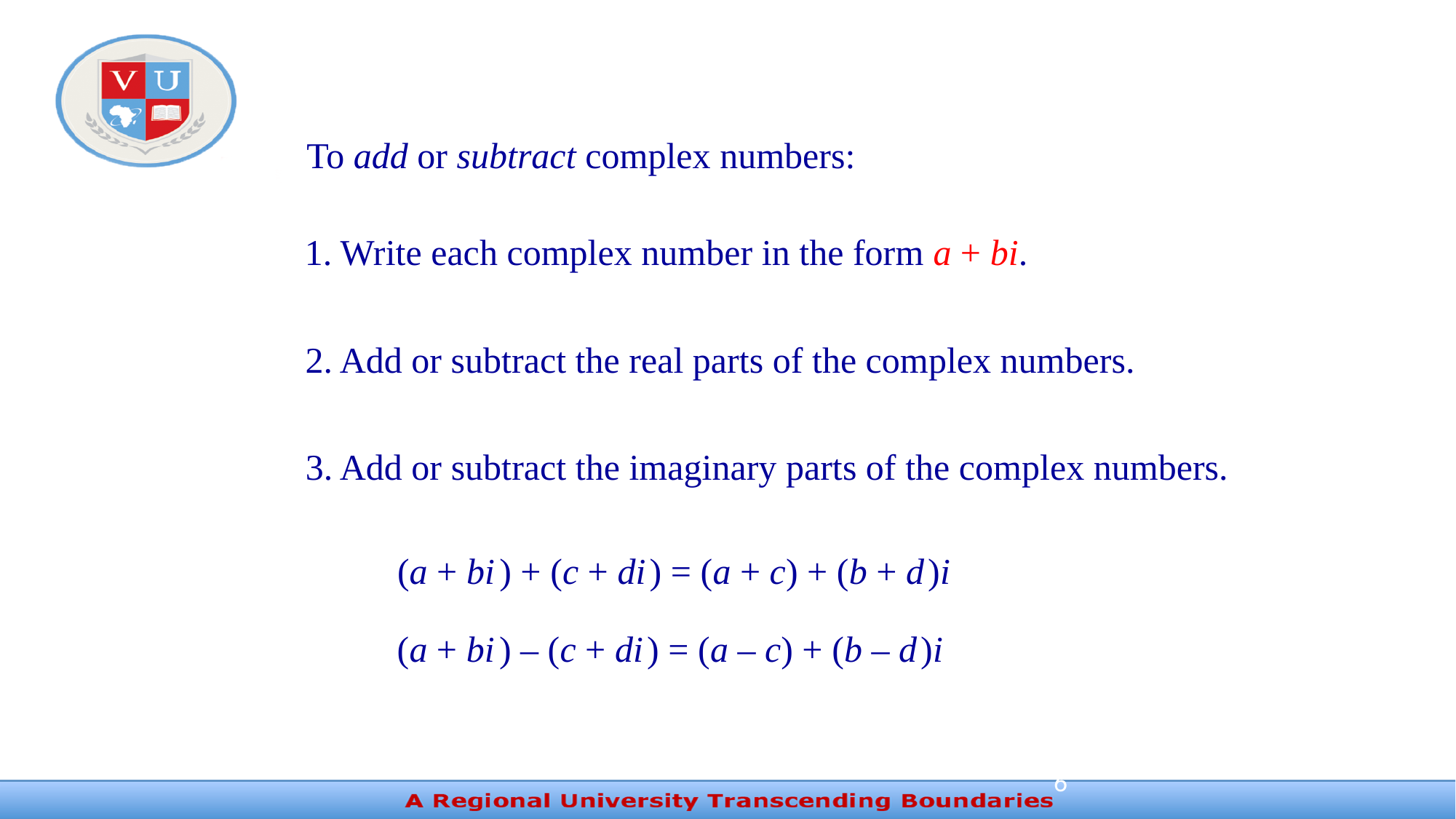

To add or subtract complex numbers:
1. Write each complex number in the form a + bi.
2. Add or subtract the real parts of the complex numbers.
3. Add or subtract the imaginary parts of the complex numbers.
(a + bi ) + (c + di ) = (a + c) + (b + d )i
(a + bi ) – (c + di ) = (a – c) + (b – d )i
6
# Add or Subtract Complex Numbers